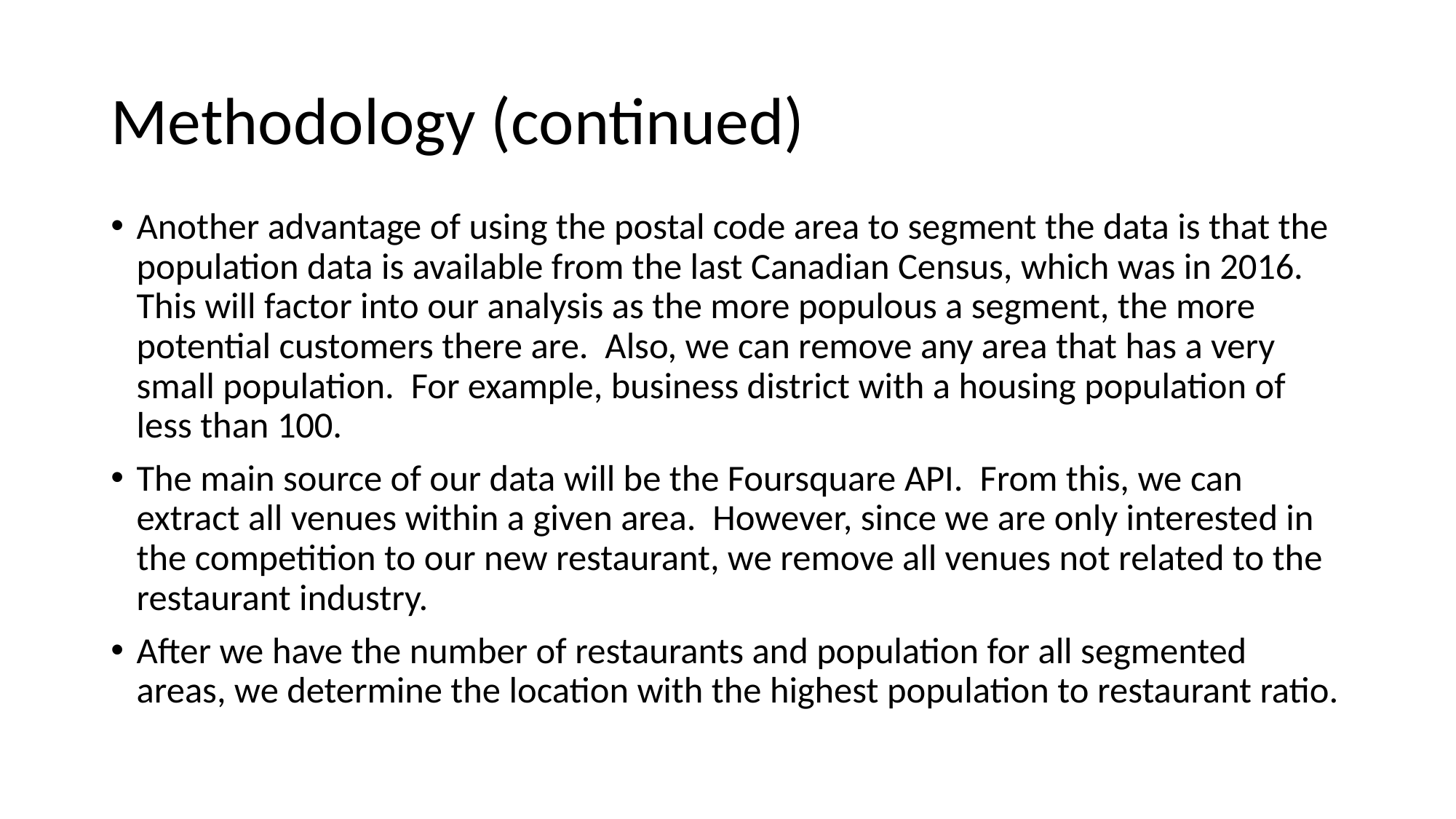

# Methodology (continued)
Another advantage of using the postal code area to segment the data is that the population data is available from the last Canadian Census, which was in 2016.  This will factor into our analysis as the more populous a segment, the more potential customers there are.  Also, we can remove any area that has a very small population.  For example, business district with a housing population of less than 100.
The main source of our data will be the Foursquare API.  From this, we can extract all venues within a given area.  However, since we are only interested in the competition to our new restaurant, we remove all venues not related to the restaurant industry.
After we have the number of restaurants and population for all segmented areas, we determine the location with the highest population to restaurant ratio.